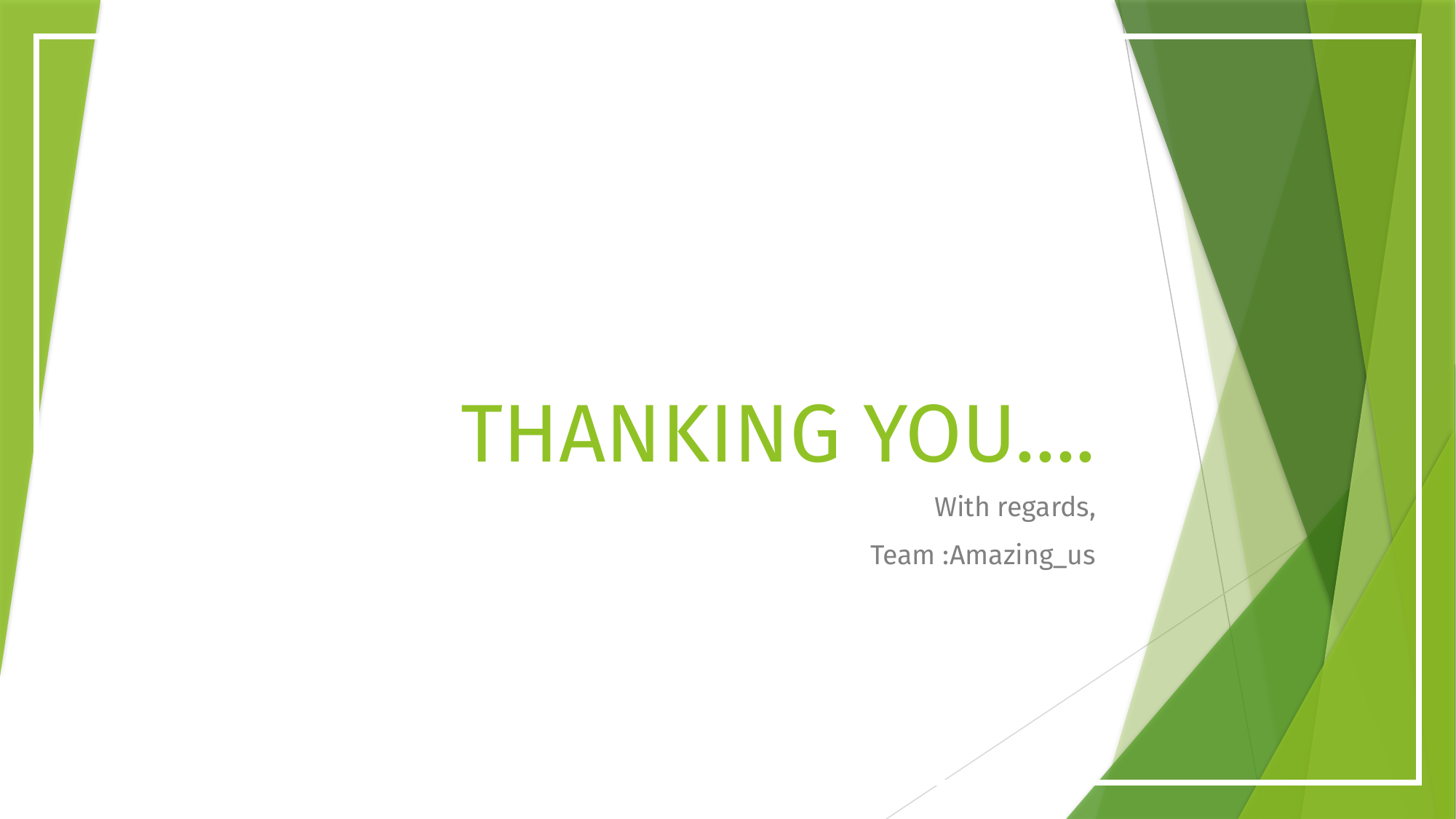

# THANKING YOU….
With regards,
Team :Amazing_us